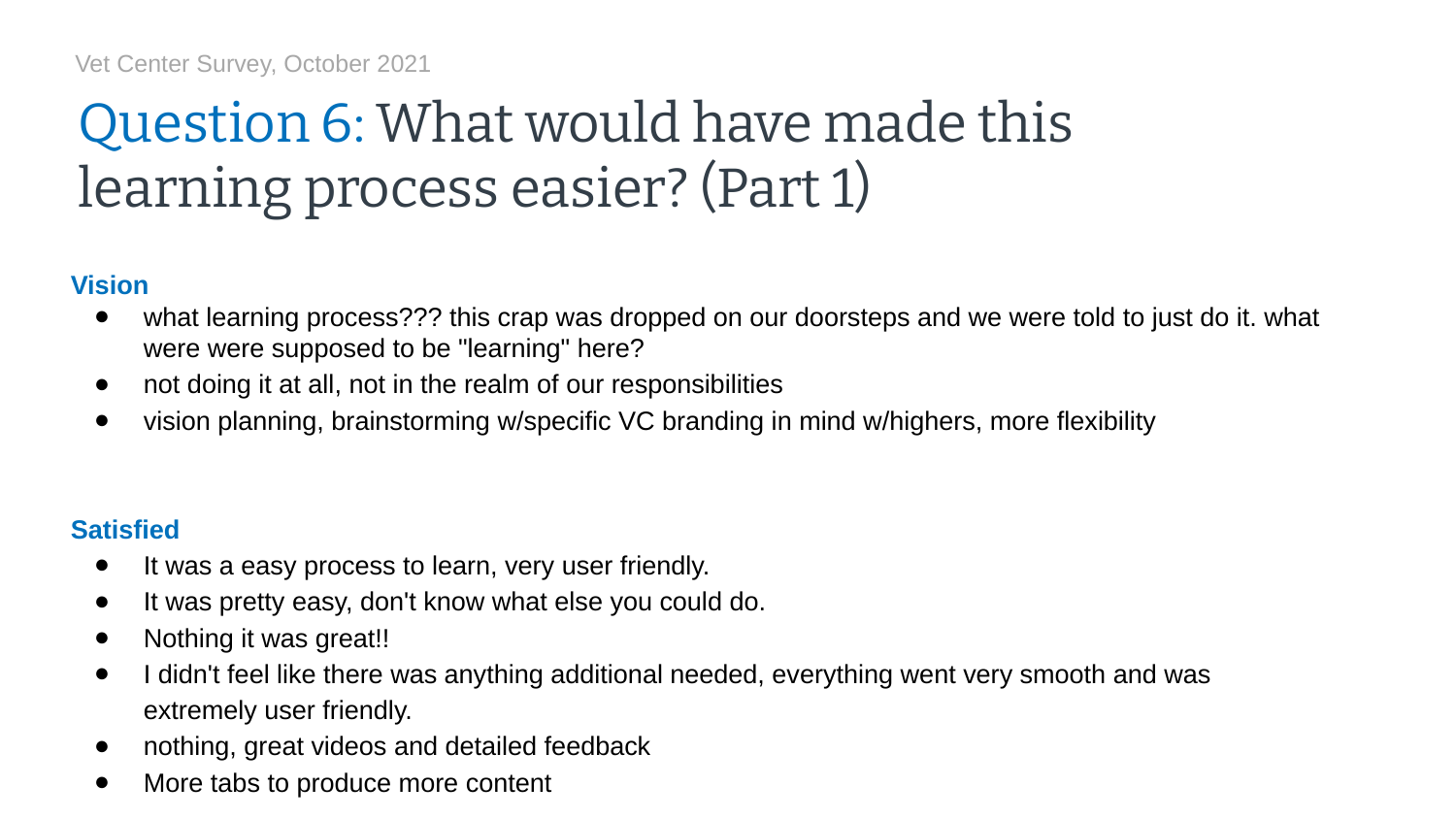

Vet Center Survey, October 2021
# Question 6: What would have made this learning process easier? (Part 1)

Vision
what learning process??? this crap was dropped on our doorsteps and we were told to just do it. what were were supposed to be "learning" here?
not doing it at all, not in the realm of our responsibilities
vision planning, brainstorming w/specific VC branding in mind w/highers, more flexibility

Satisfied
It was a easy process to learn, very user friendly.
It was pretty easy, don't know what else you could do.
Nothing it was great!!
I didn't feel like there was anything additional needed, everything went very smooth and was extremely user friendly.
nothing, great videos and detailed feedback
More tabs to produce more content